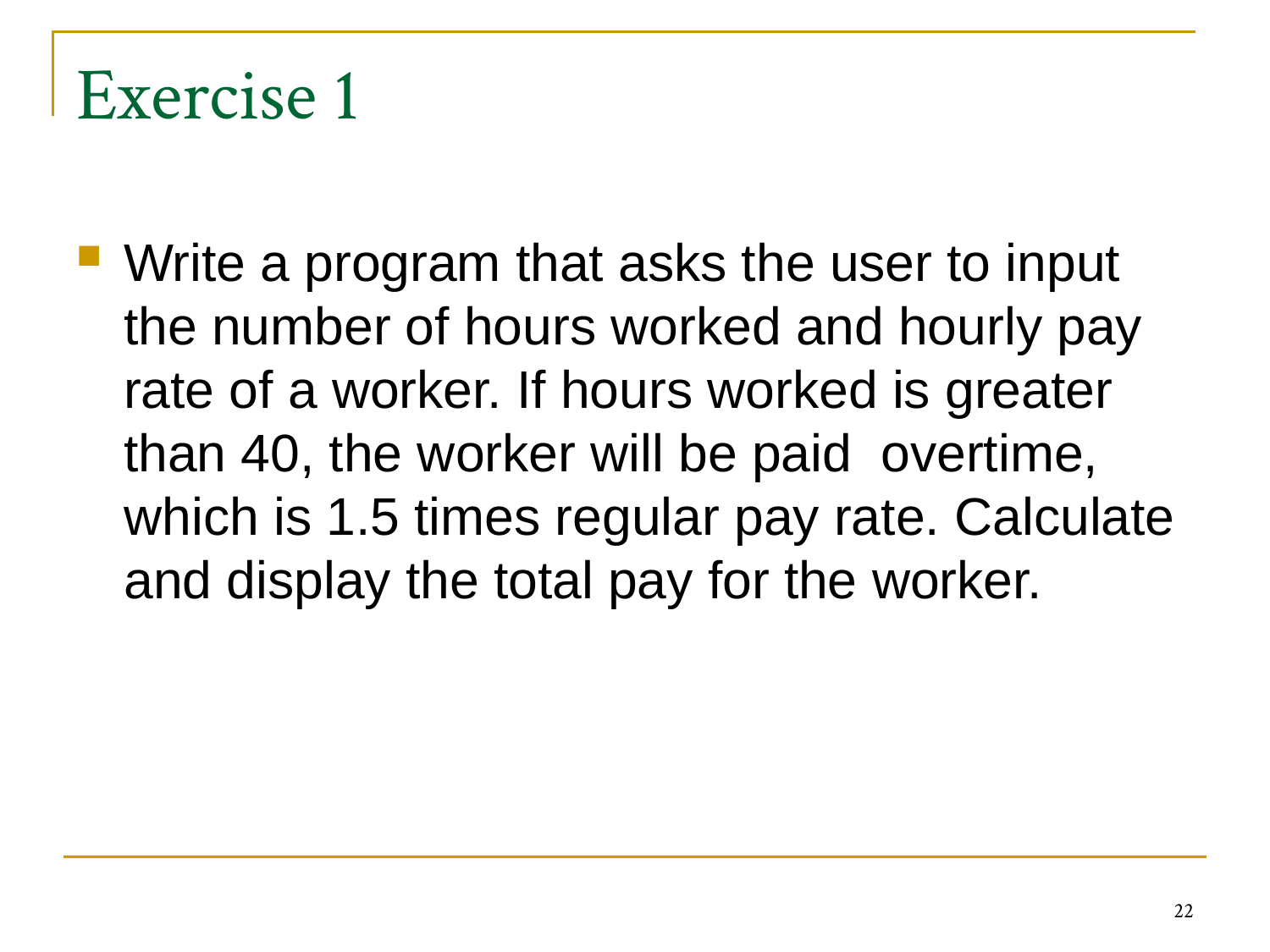

# Exercise 1
Write a program that asks the user to input the number of hours worked and hourly pay rate of a worker. If hours worked is greater than 40, the worker will be paid  overtime, which is 1.5 times regular pay rate. Calculate and display the total pay for the worker.

22